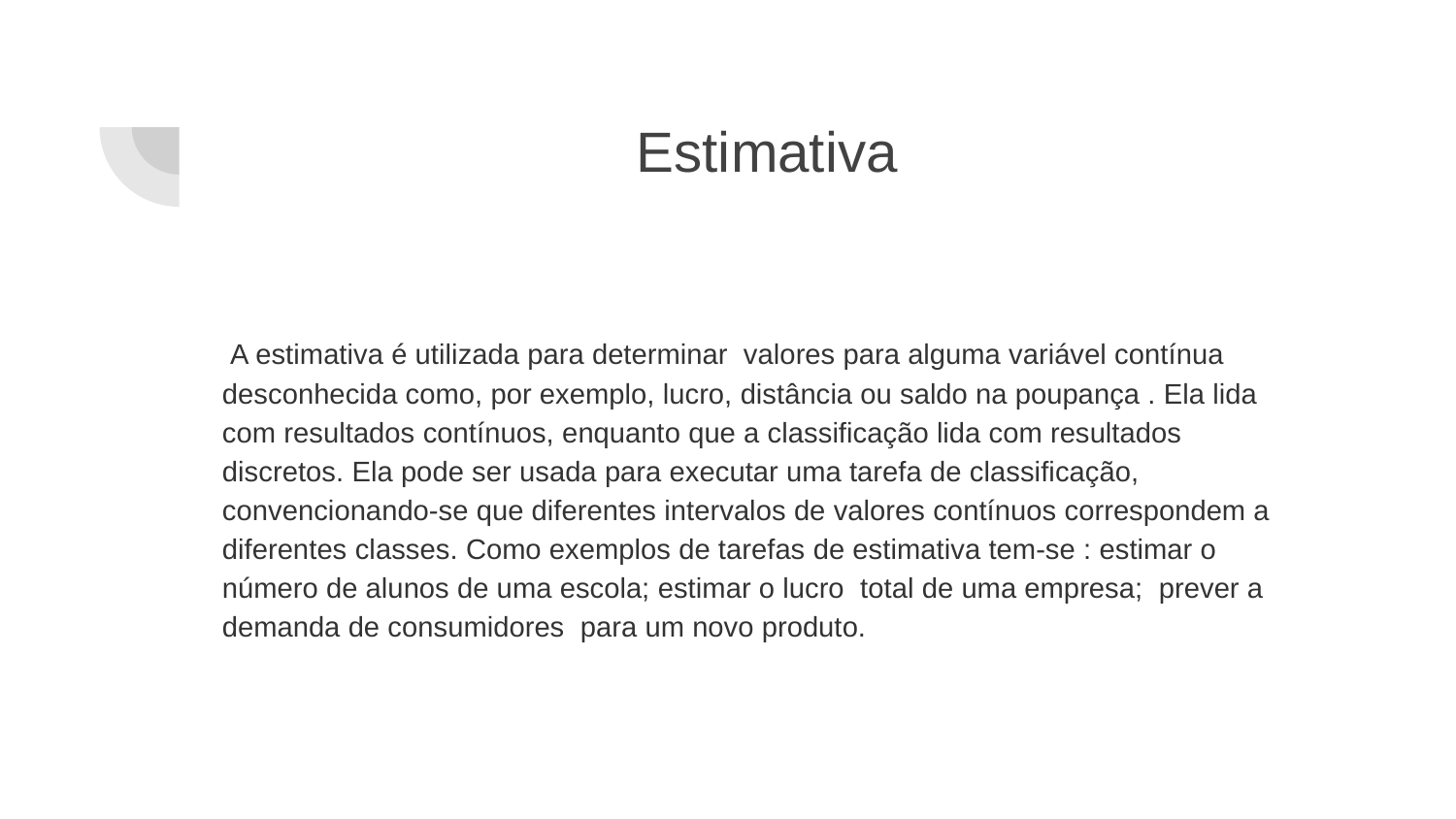

# Estimativa
 A estimativa é utilizada para determinar  valores para alguma variável contínua desconhecida como, por exemplo, lucro, distância ou saldo na poupança . Ela lida com resultados contínuos, enquanto que a classificação lida com resultados discretos. Ela pode ser usada para executar uma tarefa de classificação, convencionando-se que diferentes intervalos de valores contínuos correspondem a diferentes classes. Como exemplos de tarefas de estimativa tem-se : estimar o número de alunos de uma escola; estimar o lucro  total de uma empresa;  prever a demanda de consumidores  para um novo produto.